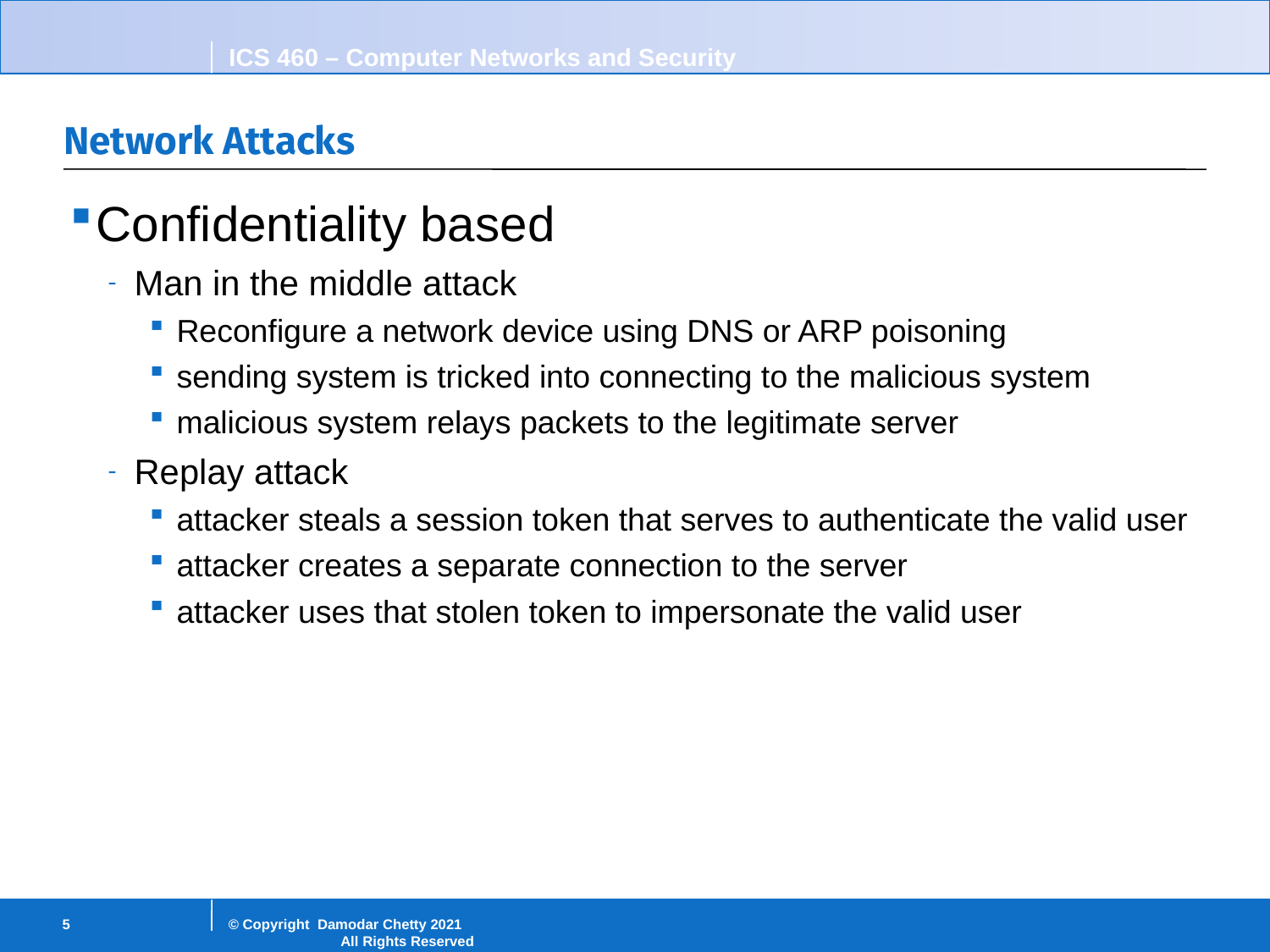

# Network Attacks
Confidentiality based
Man in the middle attack
Reconfigure a network device using DNS or ARP poisoning
sending system is tricked into connecting to the malicious system
malicious system relays packets to the legitimate server
Replay attack
attacker steals a session token that serves to authenticate the valid user
attacker creates a separate connection to the server
attacker uses that stolen token to impersonate the valid user

5